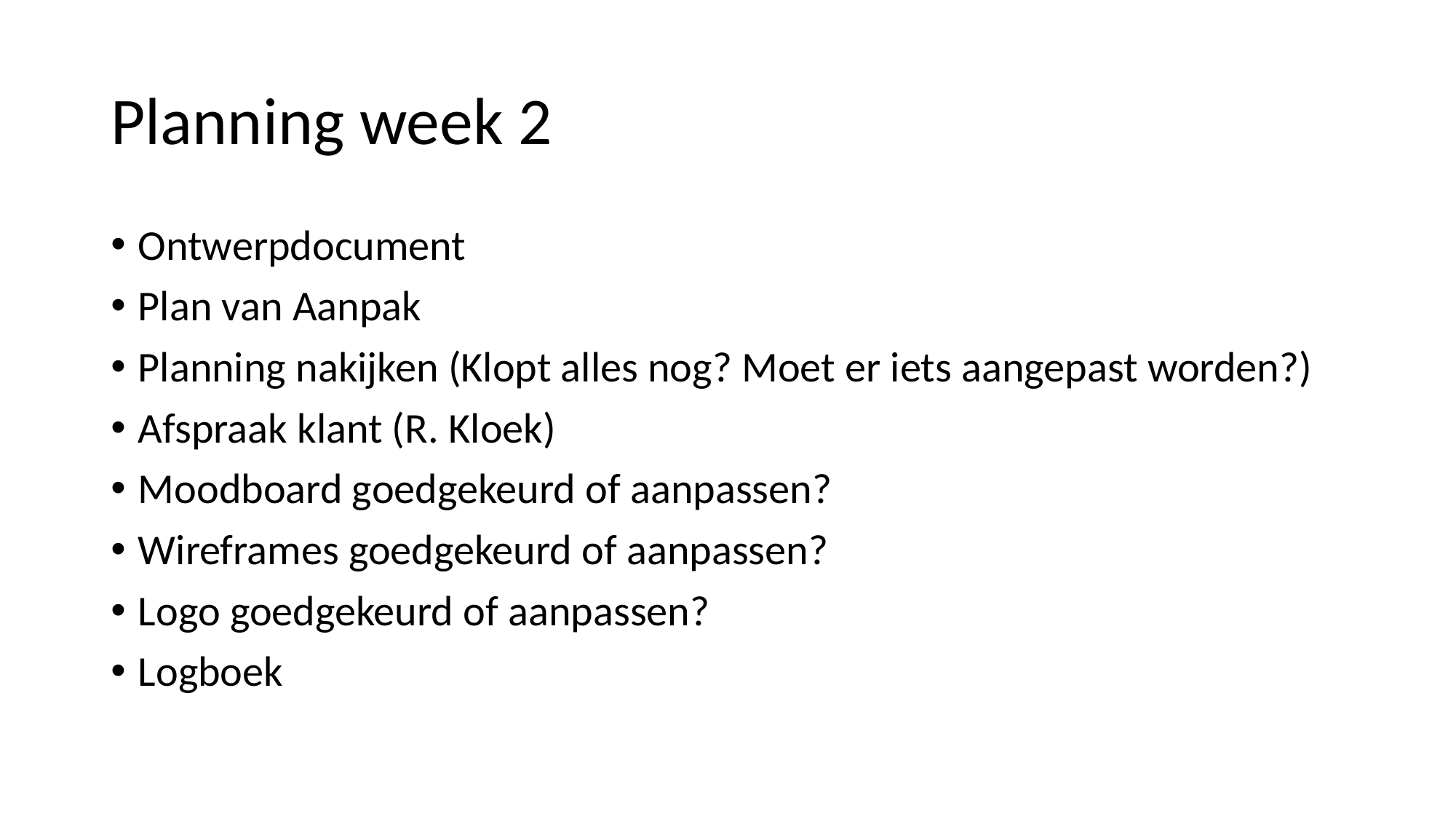

# Planning week 2
Ontwerpdocument
Plan van Aanpak
Planning nakijken (Klopt alles nog? Moet er iets aangepast worden?)
Afspraak klant (R. Kloek)
Moodboard goedgekeurd of aanpassen?
Wireframes goedgekeurd of aanpassen?
Logo goedgekeurd of aanpassen?
Logboek